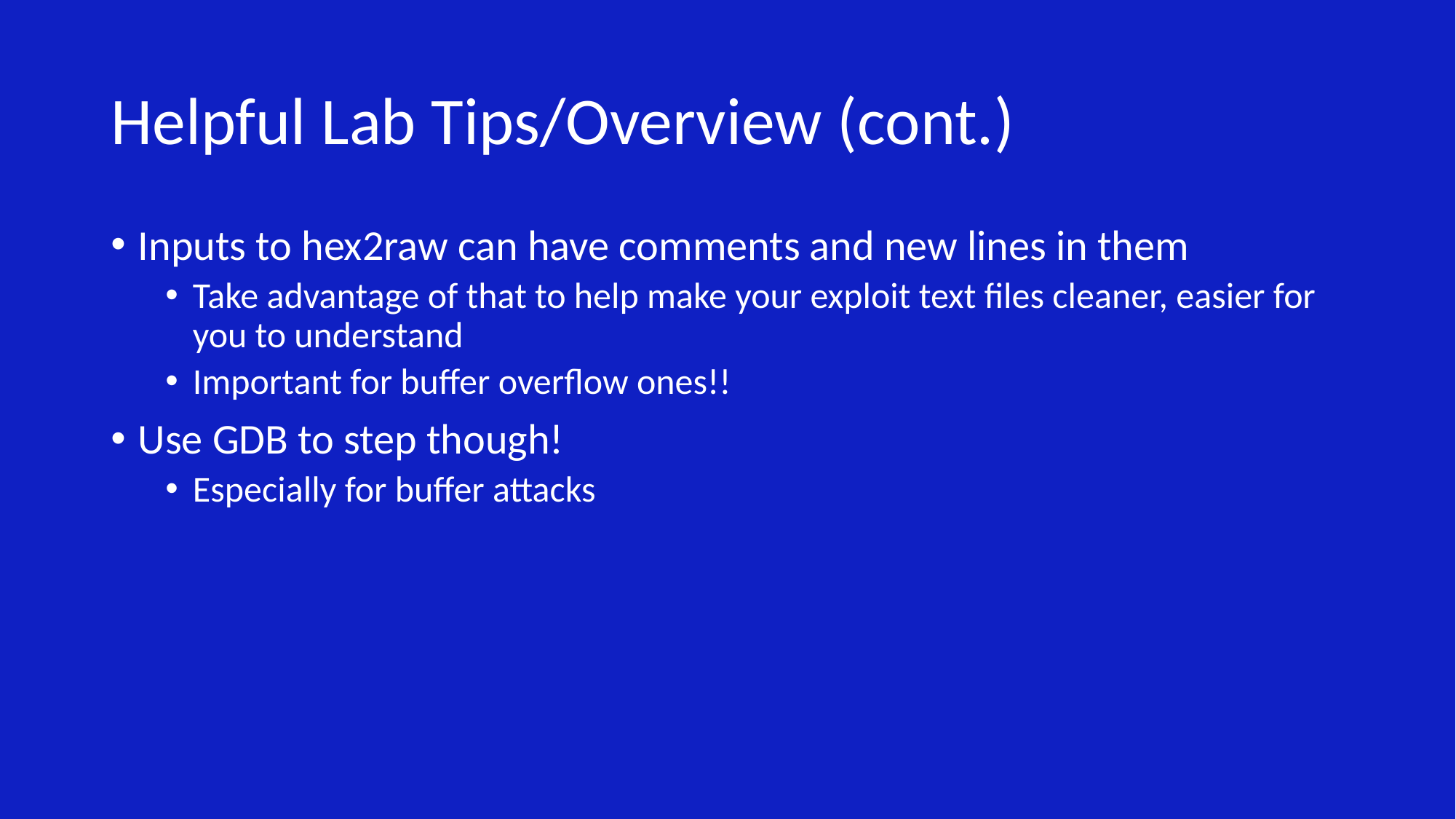

# Helpful Lab Tips/Overview (cont.)
Inputs to hex2raw can have comments and new lines in them
Take advantage of that to help make your exploit text files cleaner, easier for you to understand
Important for buffer overflow ones!!
Use GDB to step though!
Especially for buffer attacks